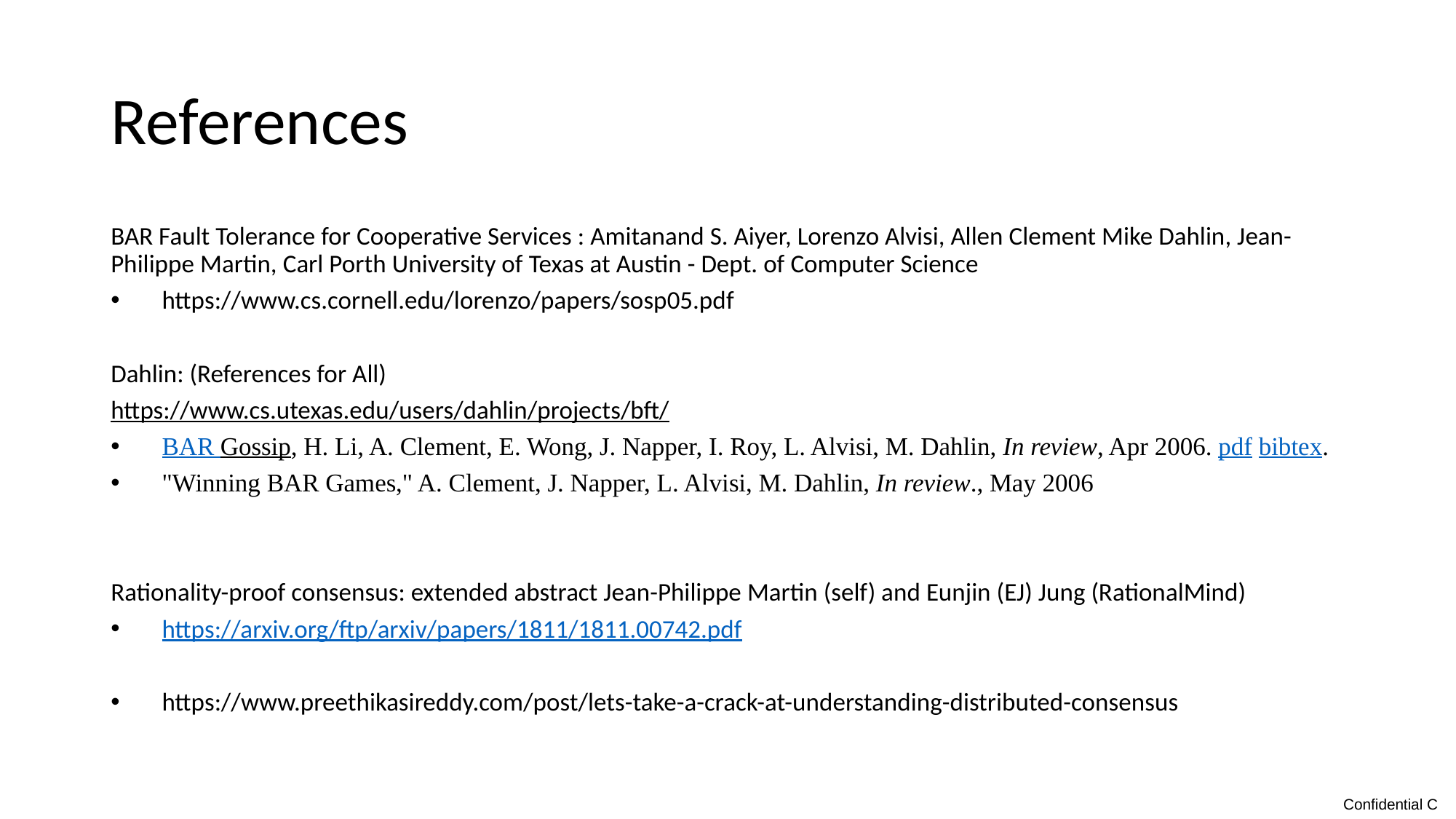

References
BAR Fault Tolerance for Cooperative Services : Amitanand S. Aiyer, Lorenzo Alvisi, Allen Clement Mike Dahlin, Jean-Philippe Martin, Carl Porth University of Texas at Austin - Dept. of Computer Science
https://www.cs.cornell.edu/lorenzo/papers/sosp05.pdf

Dahlin: (References for All)
https://www.cs.utexas.edu/users/dahlin/projects/bft/
BAR Gossip, H. Li, A. Clement, E. Wong, J. Napper, I. Roy, L. Alvisi, M. Dahlin, In review, Apr 2006. pdf bibtex.
"Winning BAR Games," A. Clement, J. Napper, L. Alvisi, M. Dahlin, In review., May 2006

Rationality-proof consensus: extended abstract Jean-Philippe Martin (self) and Eunjin (EJ) Jung (RationalMind)
https://arxiv.org/ftp/arxiv/papers/1811/1811.00742.pdf

https://www.preethikasireddy.com/post/lets-take-a-crack-at-understanding-distributed-consensus